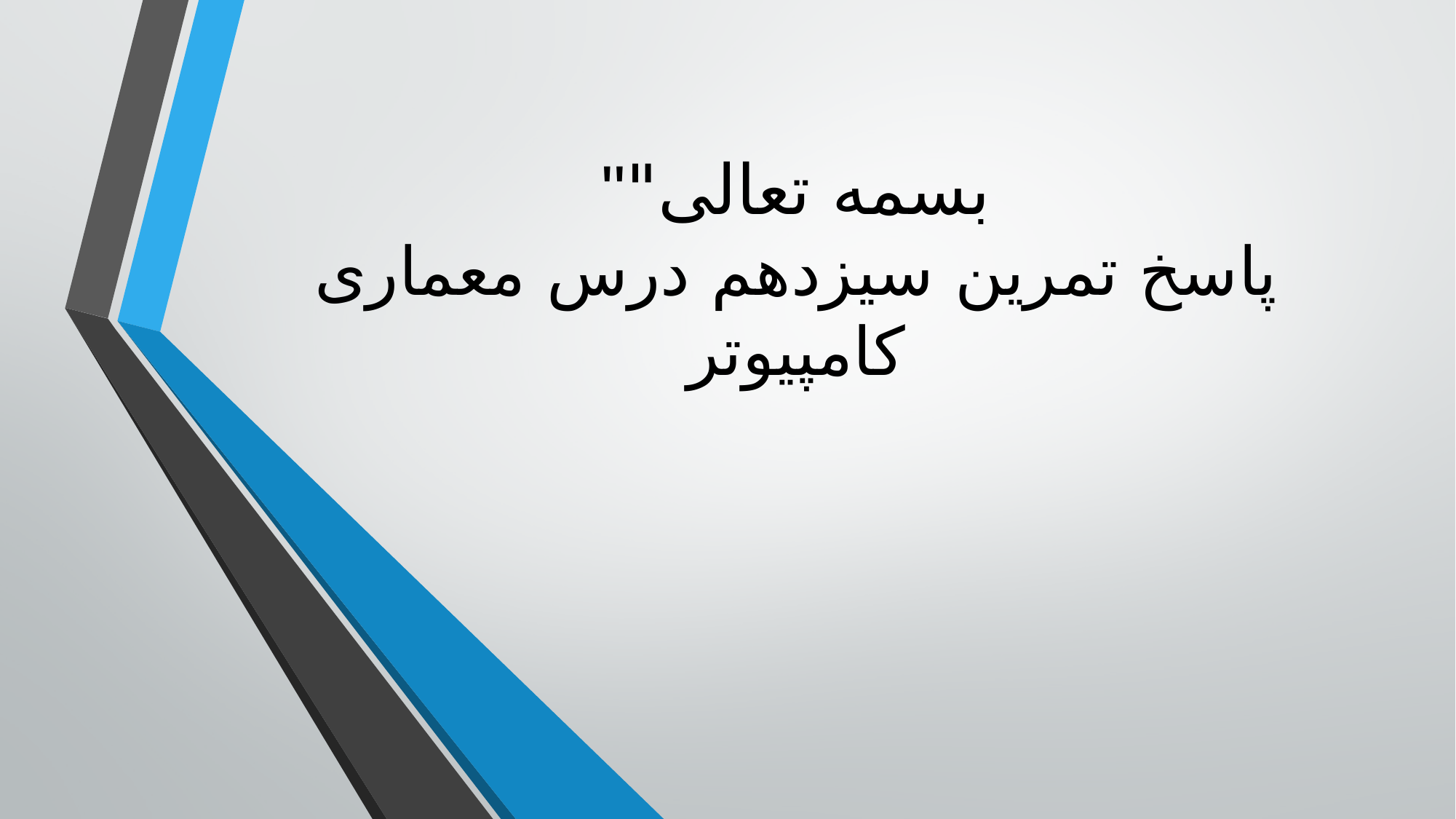

# "بسمه تعالی" پاسخ تمرین سیزدهم درس معماری کامپیوتر